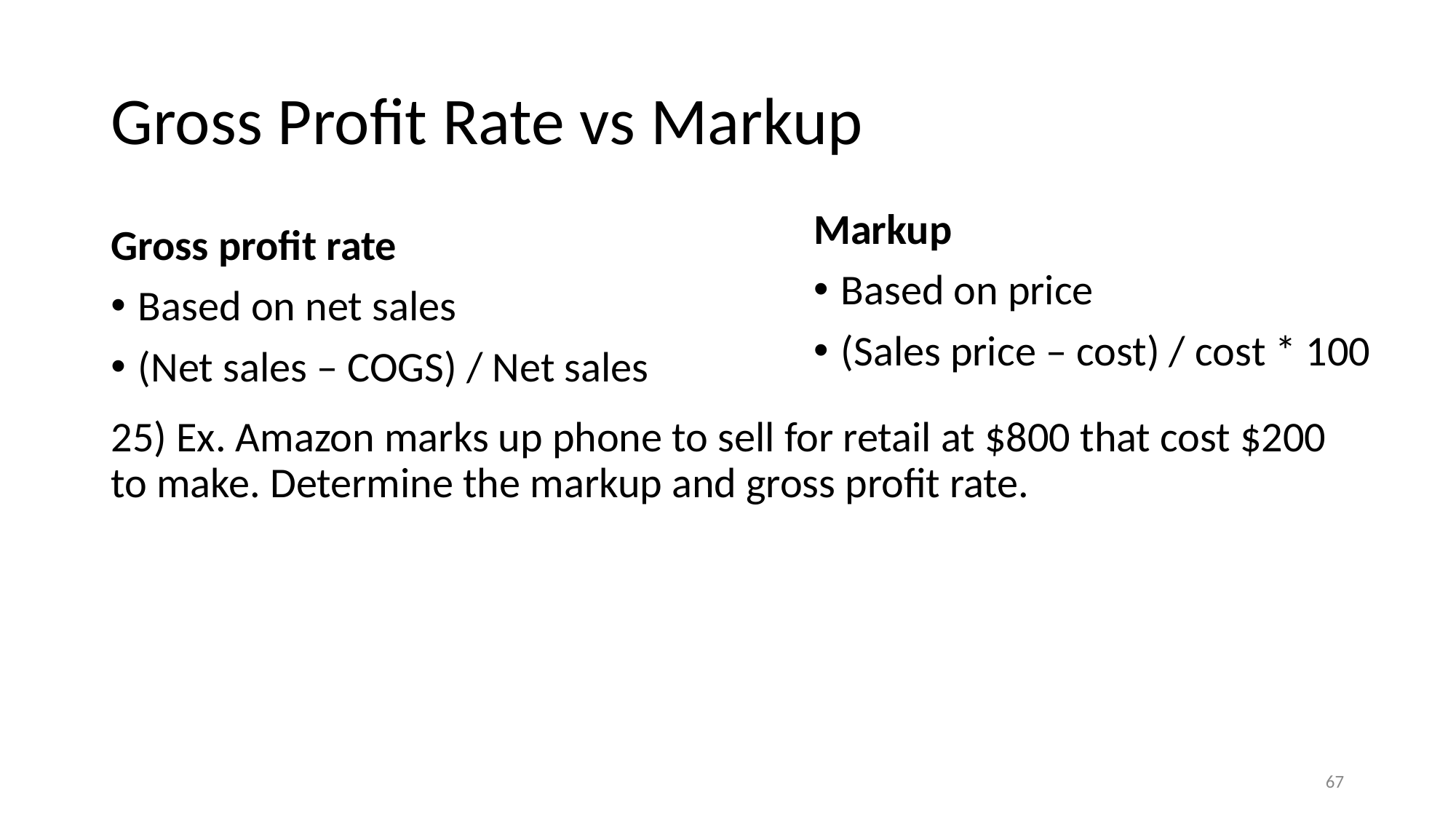

# Gross Profit Rate vs Markup
Markup
Based on price
(Sales price – cost) / cost * 100
Gross profit rate
Based on net sales
(Net sales – COGS) / Net sales
25) Ex. Amazon marks up phone to sell for retail at $800 that cost $200 to make. Determine the markup and gross profit rate.
67